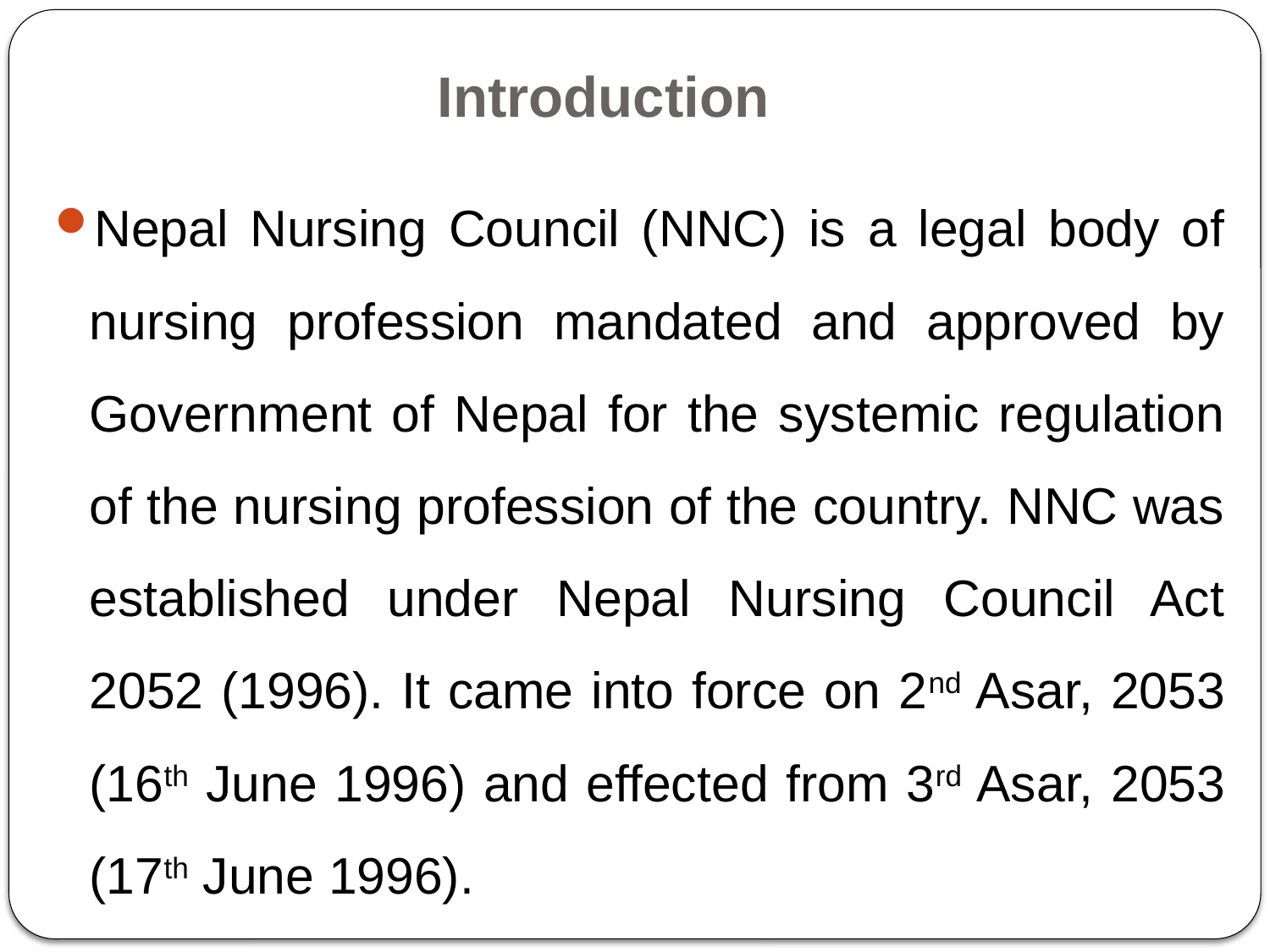

# Introduction
Nepal Nursing Council (NNC) is a legal body of nursing profession mandated and approved by Government of Nepal for the systemic regulation of the nursing profession of the country. NNC was established under Nepal Nursing Council Act 2052 (1996). It came into force on 2nd Asar, 2053 (16th June 1996) and effected from 3rd Asar, 2053 (17th June 1996).